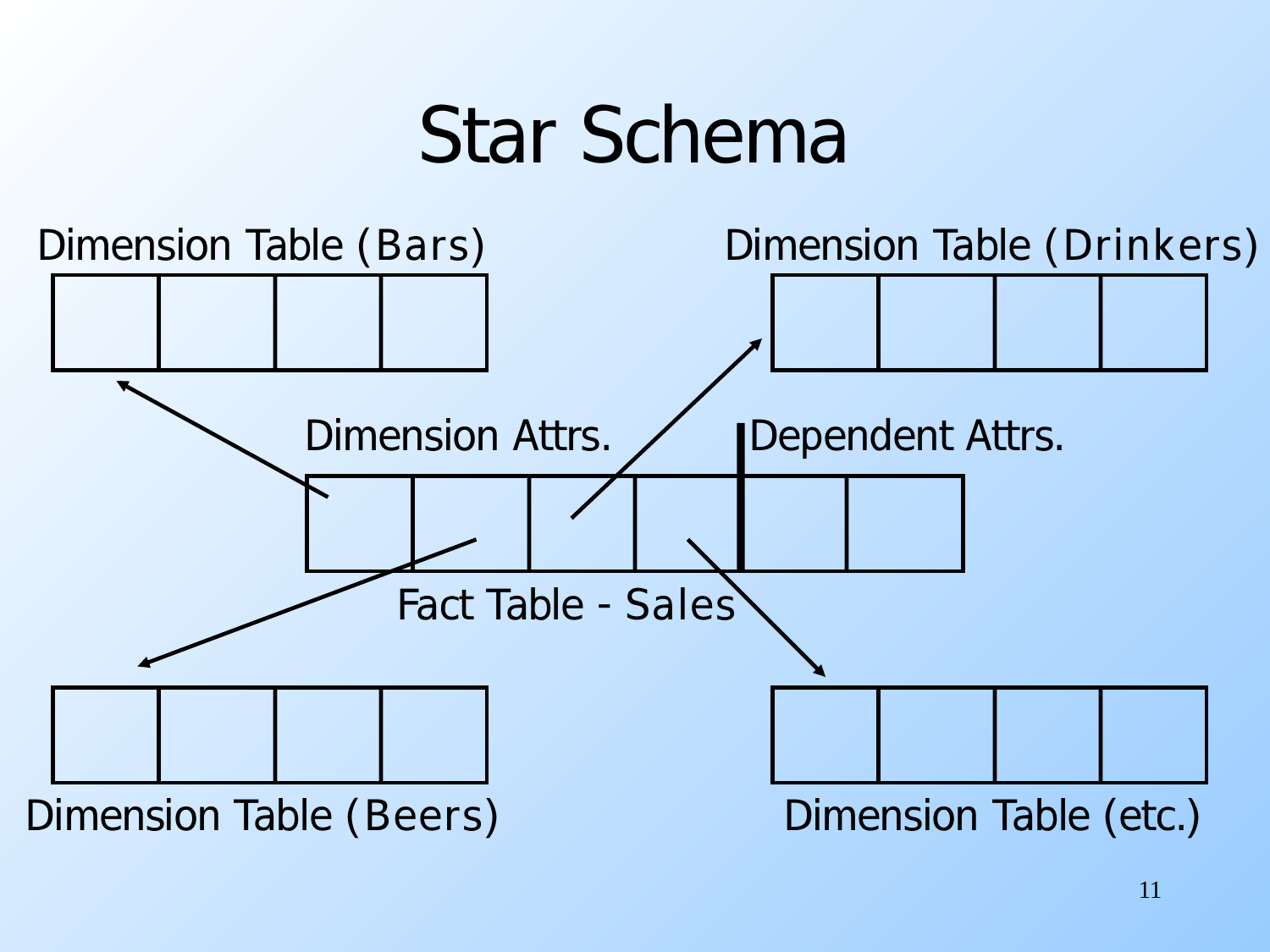

# Star Schema
Dimension Table (Bars)
Dimension Table (Drinkers)

Dimension Attrs.
Dependent Attrs.

Fact Table - Sales

Dimension Table (Beers)
Dimension Table (etc.)
11